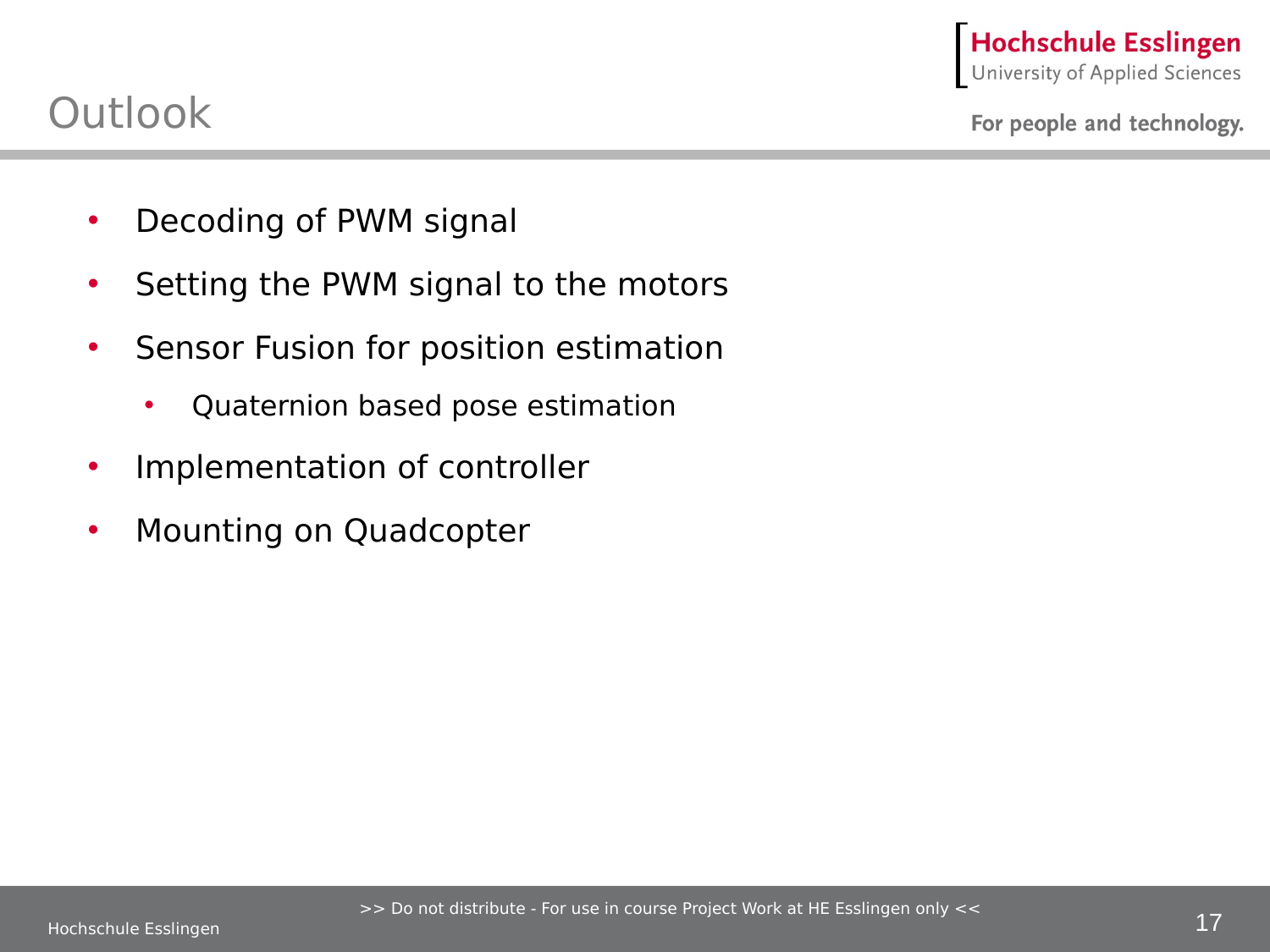

# Outlook
Decoding of PWM signal
Setting the PWM signal to the motors
Sensor Fusion for position estimation
Quaternion based pose estimation
Implementation of controller
Mounting on Quadcopter
Hochschule Esslingen